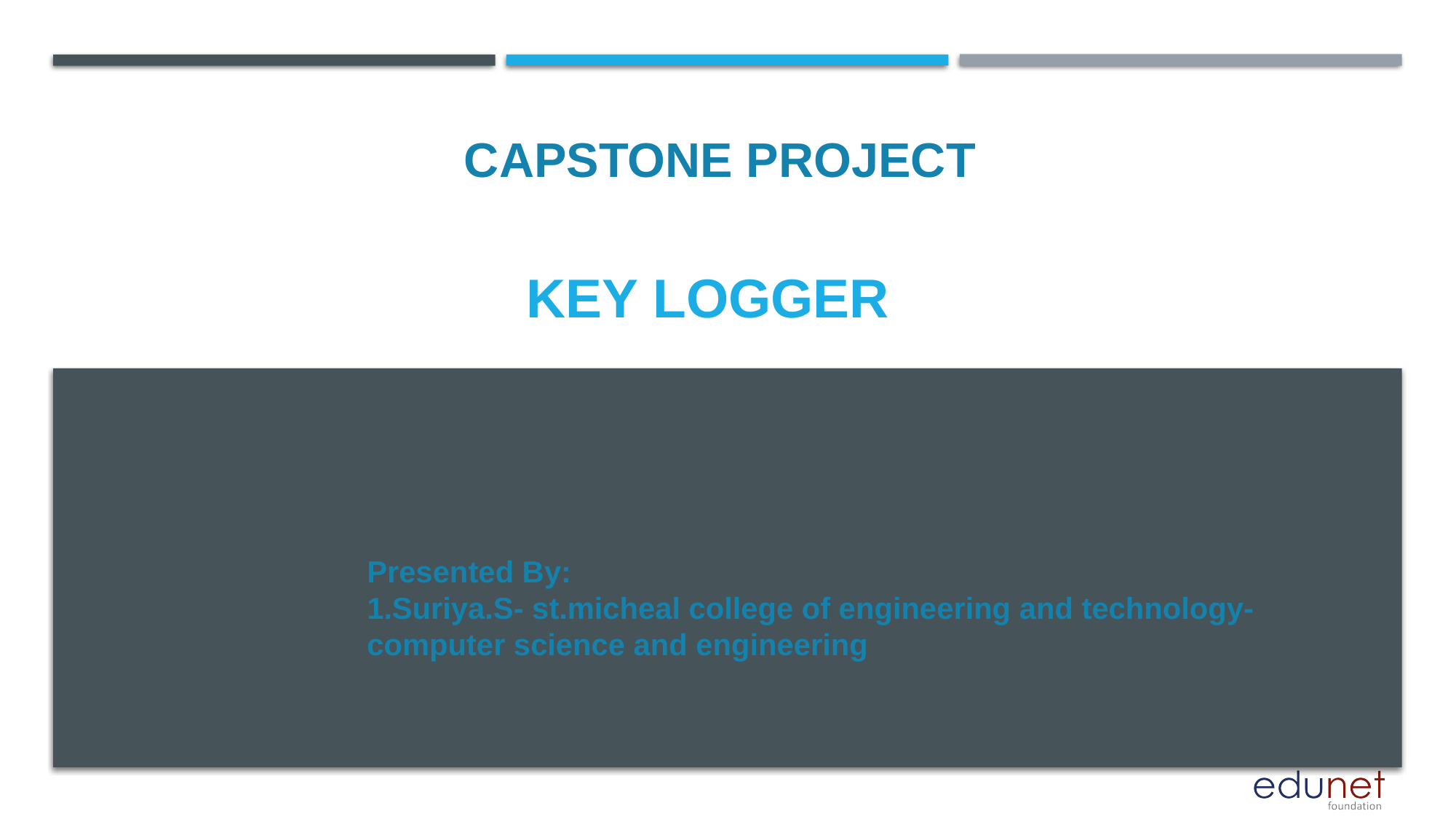

CAPSTONE PROJECT
# KEY logger
Presented By:
1.Suriya.S- st.micheal college of engineering and technology- computer science and engineering